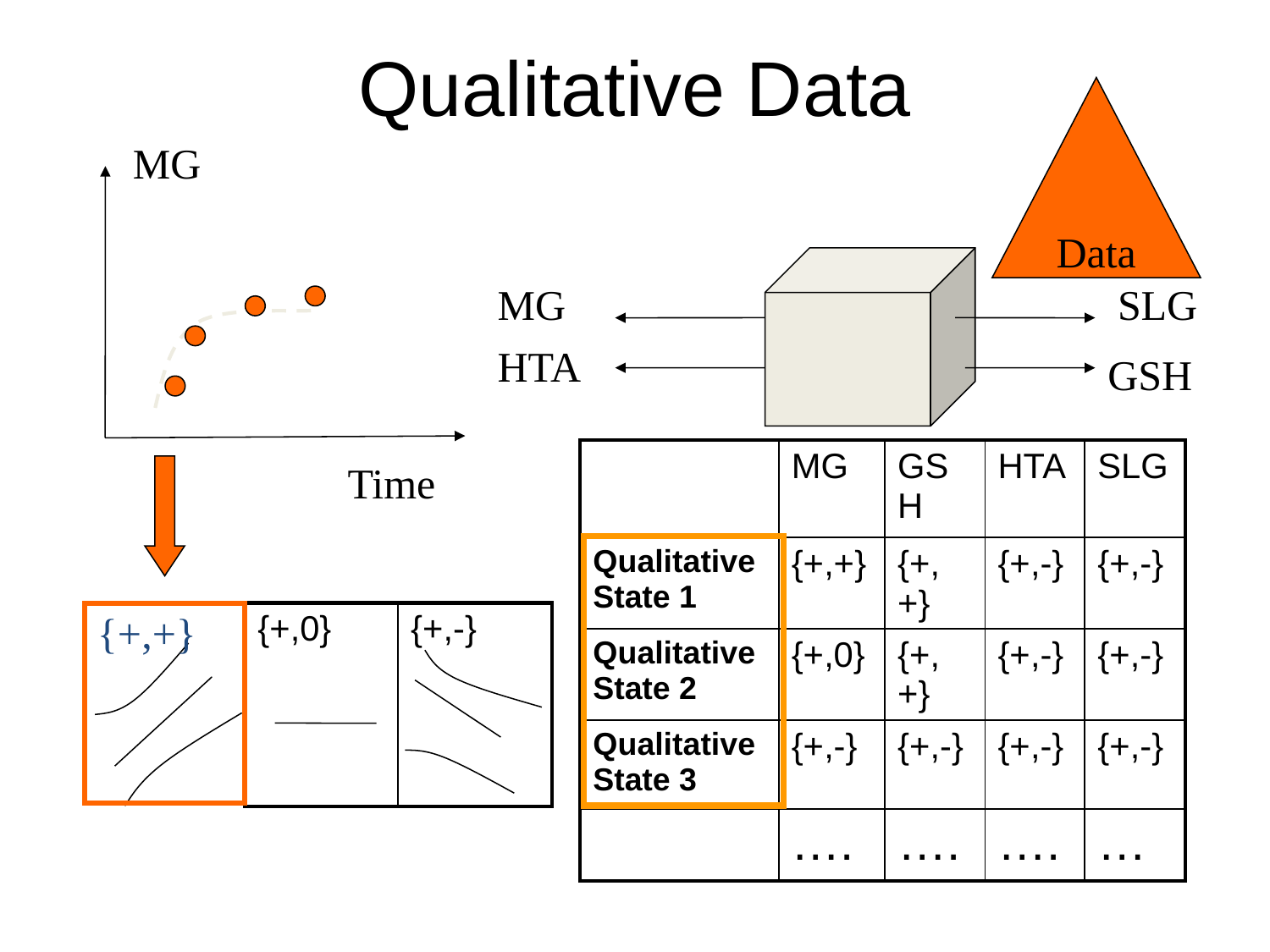

# Qualitative Data

Data
MG

Time

MG
SLG

HTA
GSH

|  | MG | GSH | HTA | SLG |
| --- | --- | --- | --- | --- |
| Qualitative State 1 | {+,+} | {+,+} | {+,-} | {+,-} |
| Qualitative State 2 | {+,0} | {+,+} | {+,-} | {+,-} |
| Qualitative State 3 | {+,-} | {+,-} | {+,-} | {+,-} |
|  | …. | …. | …. | … |

| {+,0} | {+,-} |
| --- | --- |

{+,+}